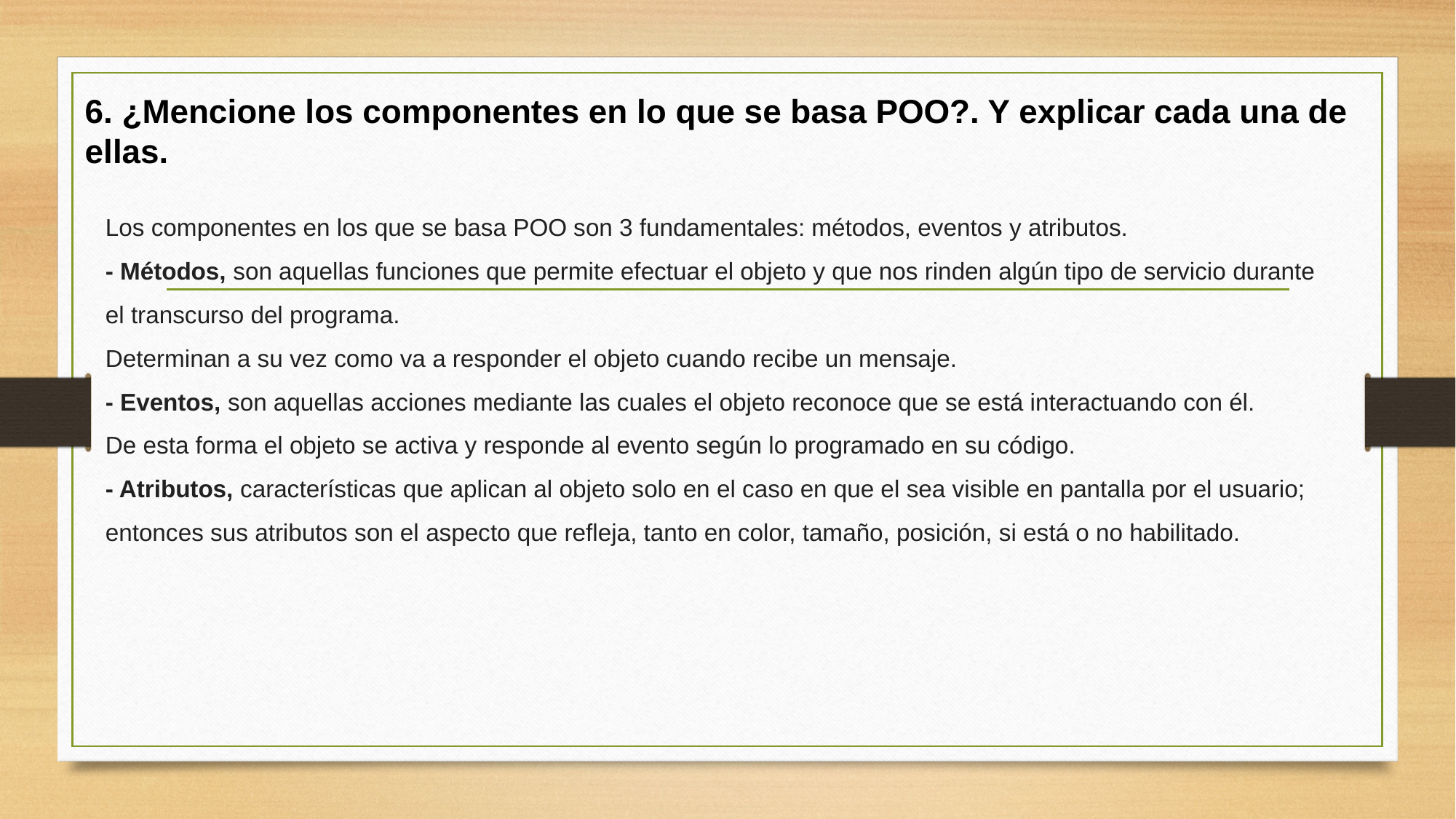

6. ¿Mencione los componentes en lo que se basa POO?. Y explicar cada una de ellas.
Los componentes en los que se basa POO son 3 fundamentales: métodos, eventos y atributos.
- Métodos, son aquellas funciones que permite efectuar el objeto y que nos rinden algún tipo de servicio durante el transcurso del programa.
Determinan a su vez como va a responder el objeto cuando recibe un mensaje.
- Eventos, son aquellas acciones mediante las cuales el objeto reconoce que se está interactuando con él.
De esta forma el objeto se activa y responde al evento según lo programado en su código.
- Atributos, características que aplican al objeto solo en el caso en que el sea visible en pantalla por el usuario; entonces sus atributos son el aspecto que refleja, tanto en color, tamaño, posición, si está o no habilitado.